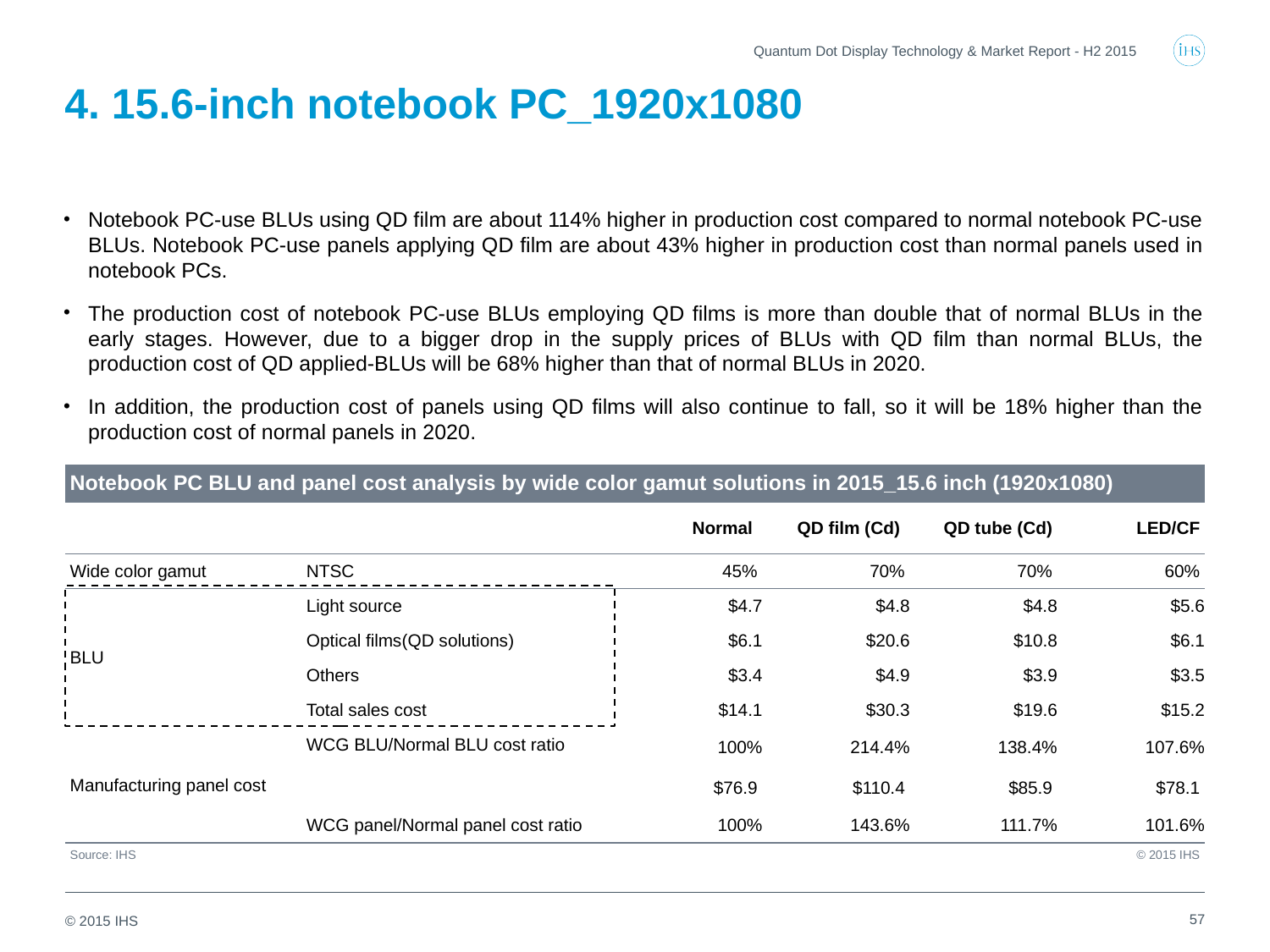

Quantum Dot Display Technology & Market Report - H2 2015
# 4. 15.6-inch notebook PC_1920x1080
Notebook PC-use BLUs using QD film are about 114% higher in production cost compared to normal notebook PC-use BLUs. Notebook PC-use panels applying QD film are about 43% higher in production cost than normal panels used in notebook PCs.
The production cost of notebook PC-use BLUs employing QD films is more than double that of normal BLUs in the early stages. However, due to a bigger drop in the supply prices of BLUs with QD film than normal BLUs, the production cost of QD applied-BLUs will be 68% higher than that of normal BLUs in 2020.
In addition, the production cost of panels using QD films will also continue to fall, so it will be 18% higher than the production cost of normal panels in 2020.

| Notebook PC BLU and panel cost analysis by wide color gamut solutions in 2015\_15.6 inch (1920x1080) |  |  |  |  |  |
| --- | --- | --- | --- | --- | --- |
|  |  | Normal | QD film (Cd) | QD tube (Cd) | LED/CF |
| Wide color gamut | NTSC | 45% | 70% | 70% | 60% |
| BLU | Light source | $4.7 | $4.8 | $4.8 | $5.6 |
|  | Optical films(QD solutions) | $6.1 | $20.6 | $10.8 | $6.1 |
|  | Others | $3.4 | $4.9 | $3.9 | $3.5 |
|  | Total sales cost | $14.1 | $30.3 | $19.6 | $15.2 |
|  | WCG BLU/Normal BLU cost ratio | 100% | 214.4% | 138.4% | 107.6% |
| Manufacturing panel cost |  | $76.9 | $110.4 | $85.9 | $78.1 |
|  | WCG panel/Normal panel cost ratio | 100% | 143.6% | 111.7% | 101.6% |
| Source: IHS |  |  |  |  | © 2015 IHS |

57